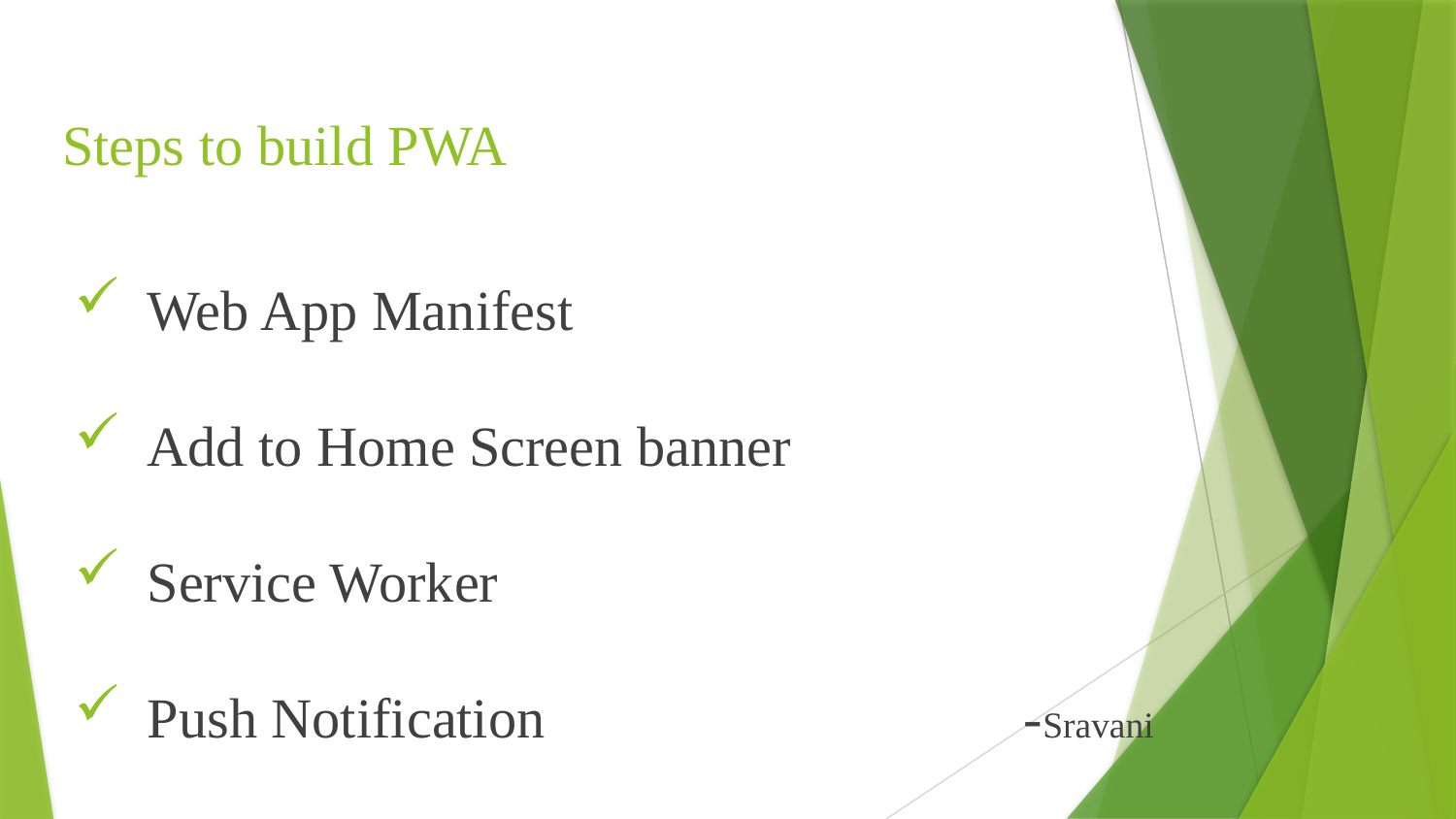

# Steps to build PWA
Web App Manifest
Add to Home Screen banner
Service Worker
Push Notification                                  -Sravani